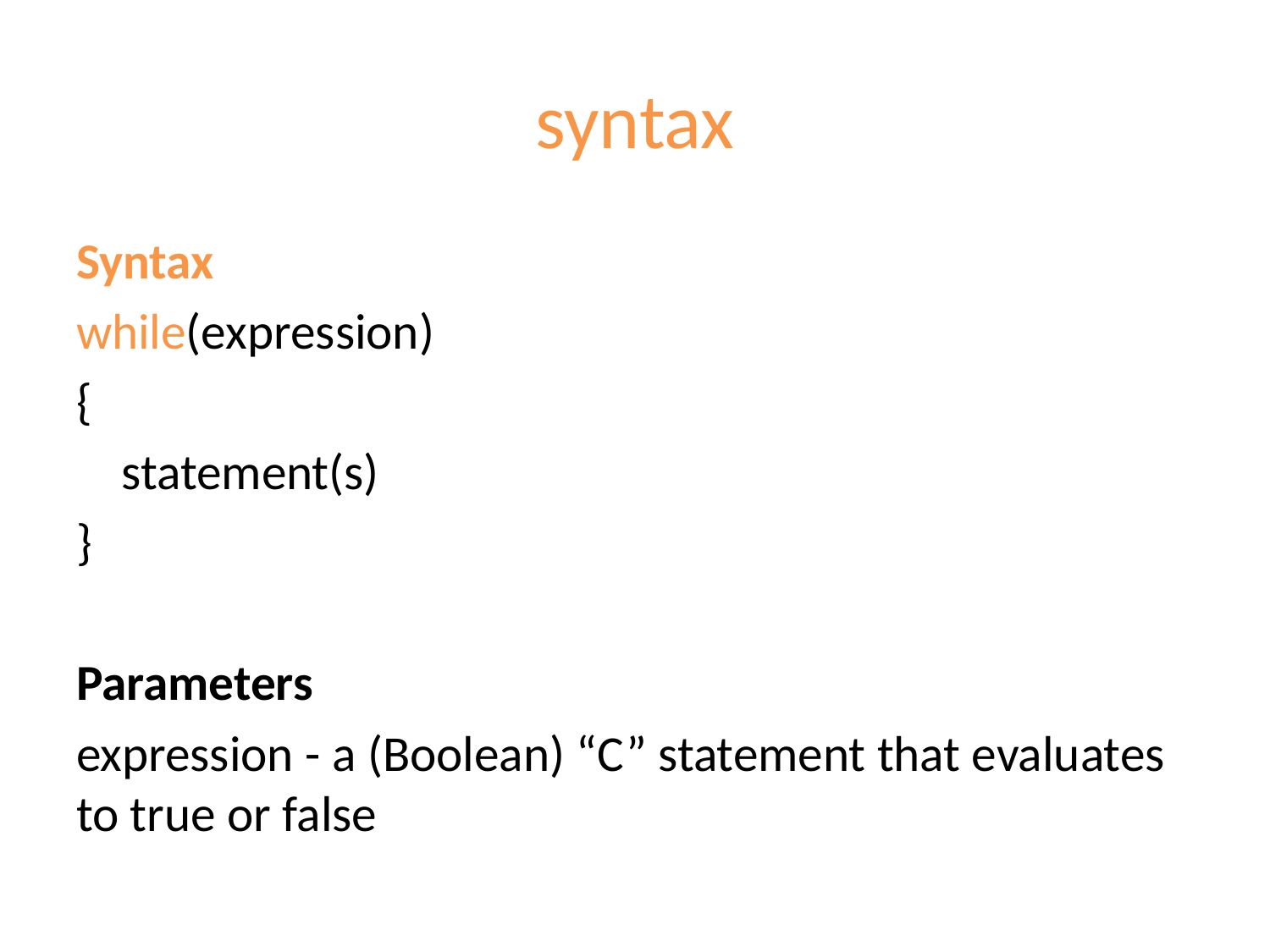

# syntax
Syntax
while(expression)
{
    statement(s)
}

Parameters
expression - a (Boolean) “C” statement that evaluates to true or false